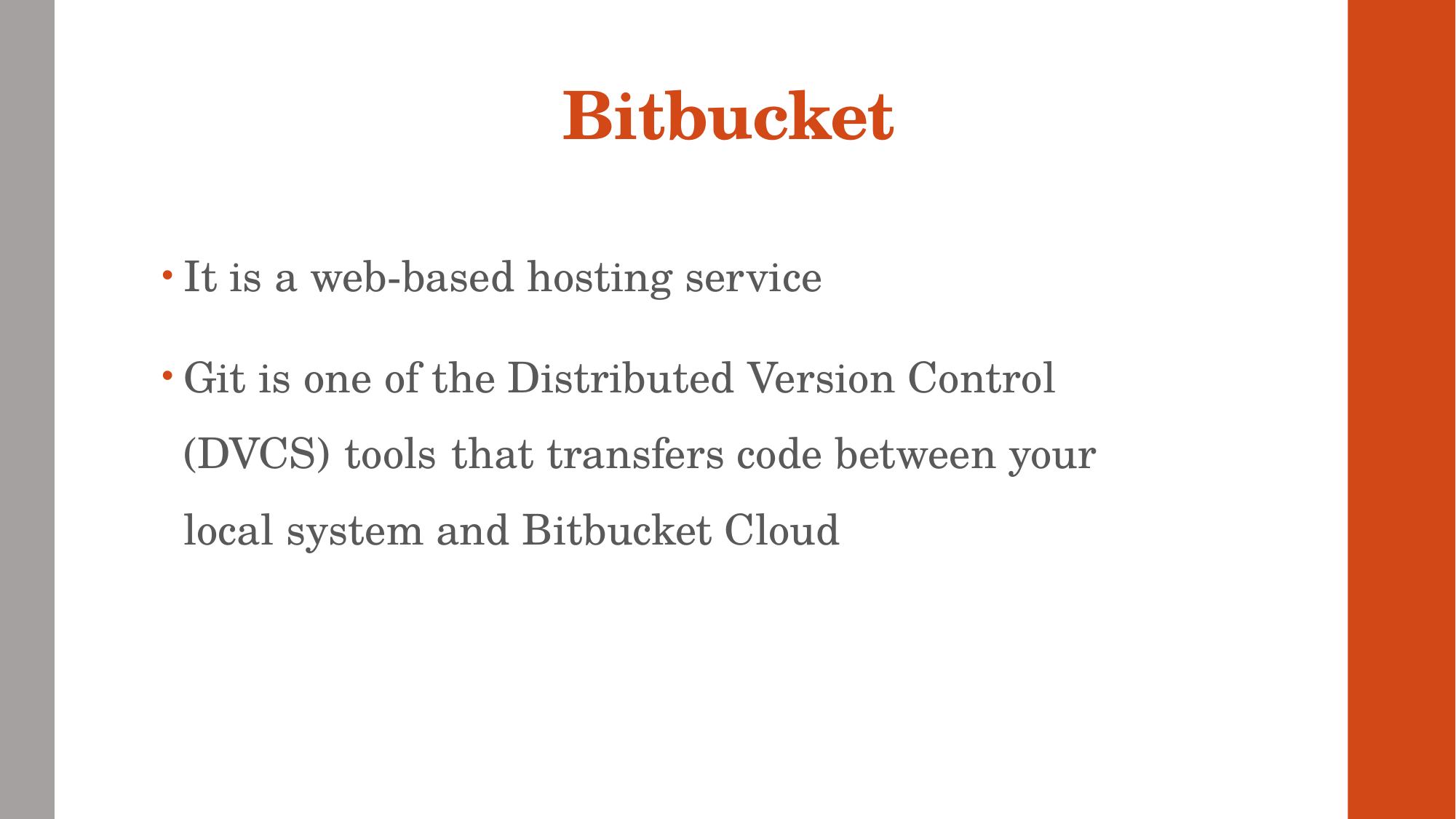

# Bitbucket
It is a web-based hosting service
Git is one of the Distributed Version Control (DVCS) tools that transfers code between your local system and Bitbucket Cloud